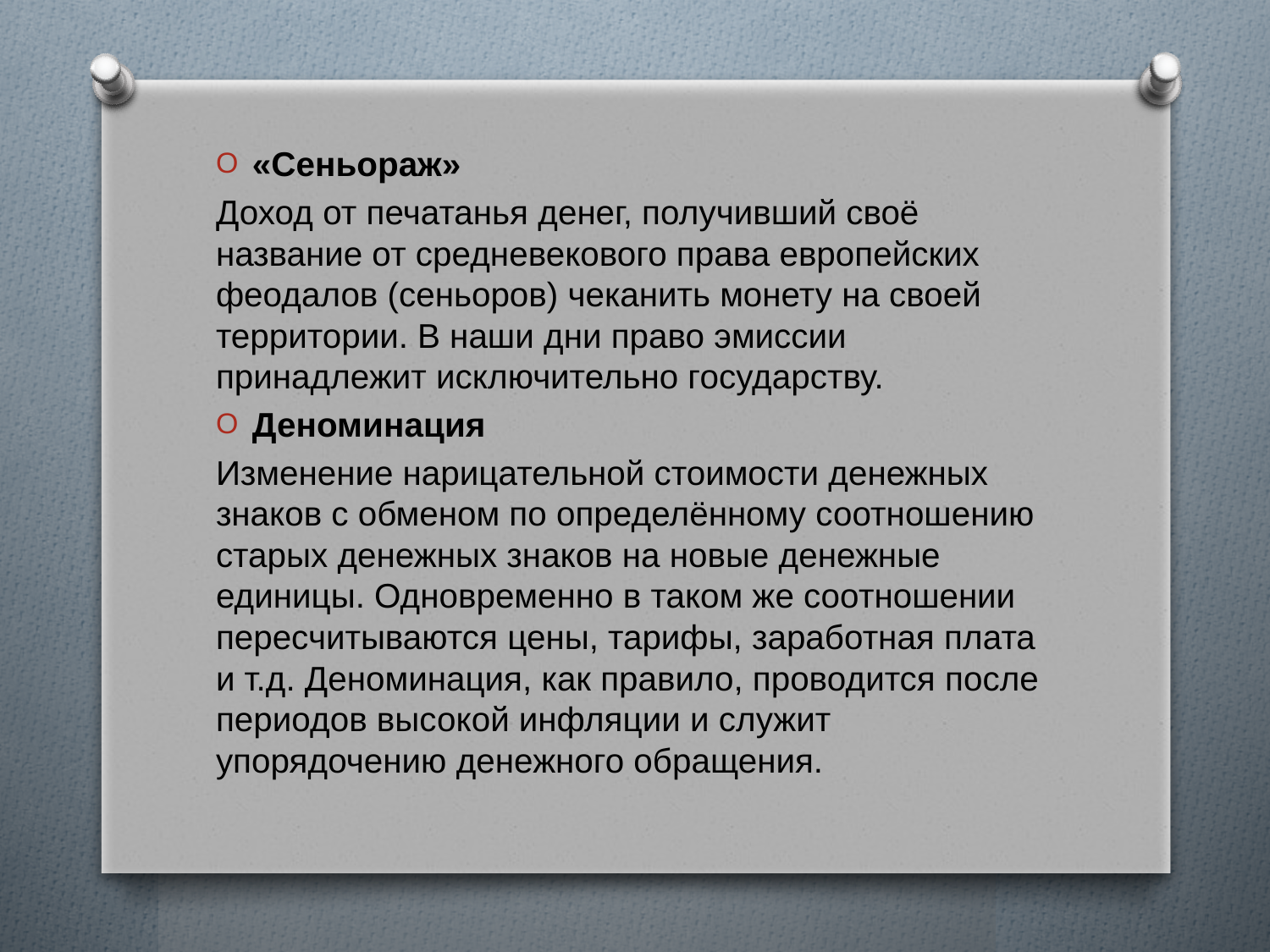

«Сеньораж»
Доход от печатанья денег, получивший своё название от средневекового права европейских феодалов (сеньоров) чеканить монету на своей территории. В наши дни право эмиссии принадлежит исключительно государству.
Деноминация
Изменение нарицательной стоимости денежных знаков с обменом по определённому соотношению старых денежных знаков на новые денежные единицы. Одновременно в таком же соотношении пересчитываются цены, тарифы, заработная плата и т.д. Деноминация, как правило, проводится после периодов высокой инфляции и служит упорядочению денежного обращения.